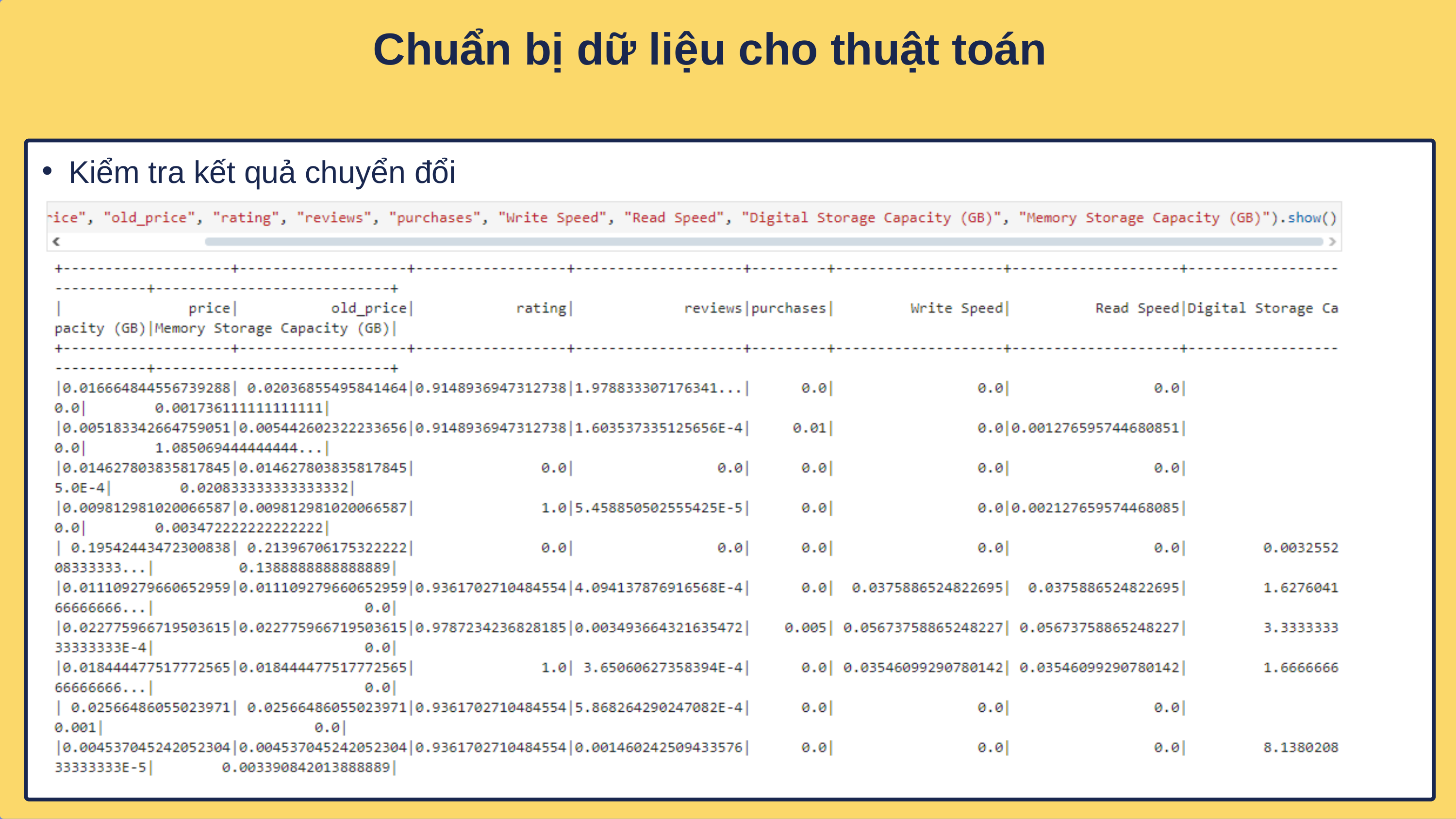

Chuẩn bị dữ liệu cho thuật toán
Kiểm tra kết quả chuyển đổi